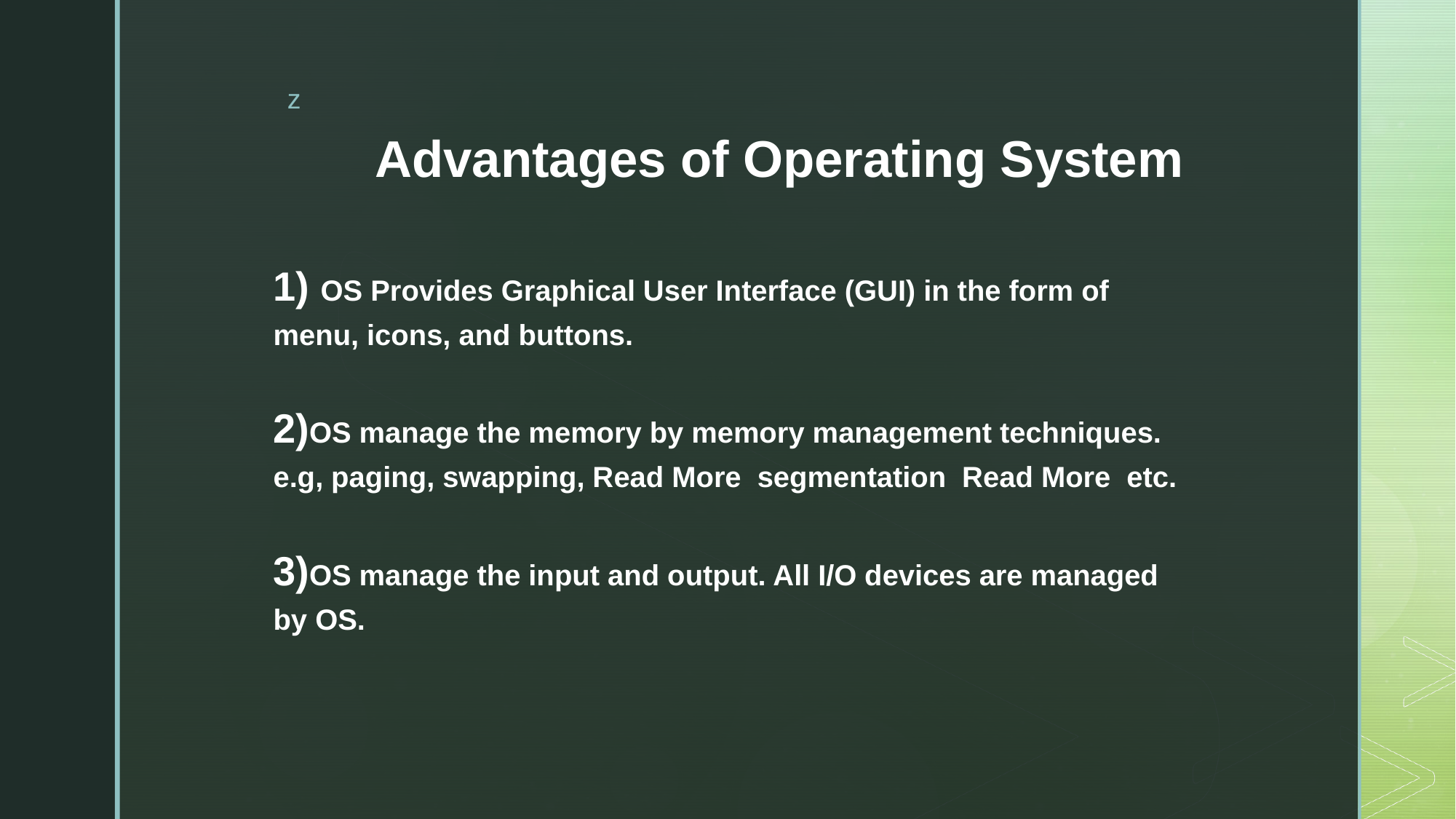

# Advantages of Operating System
1) OS Provides Graphical User Interface (GUI) in the form of menu, icons, and buttons.
2)OS manage the memory by memory management techniques. e.g, paging, swapping, Read More  segmentation  Read More  etc.
3)OS manage the input and output. All I/O devices are managed by OS.